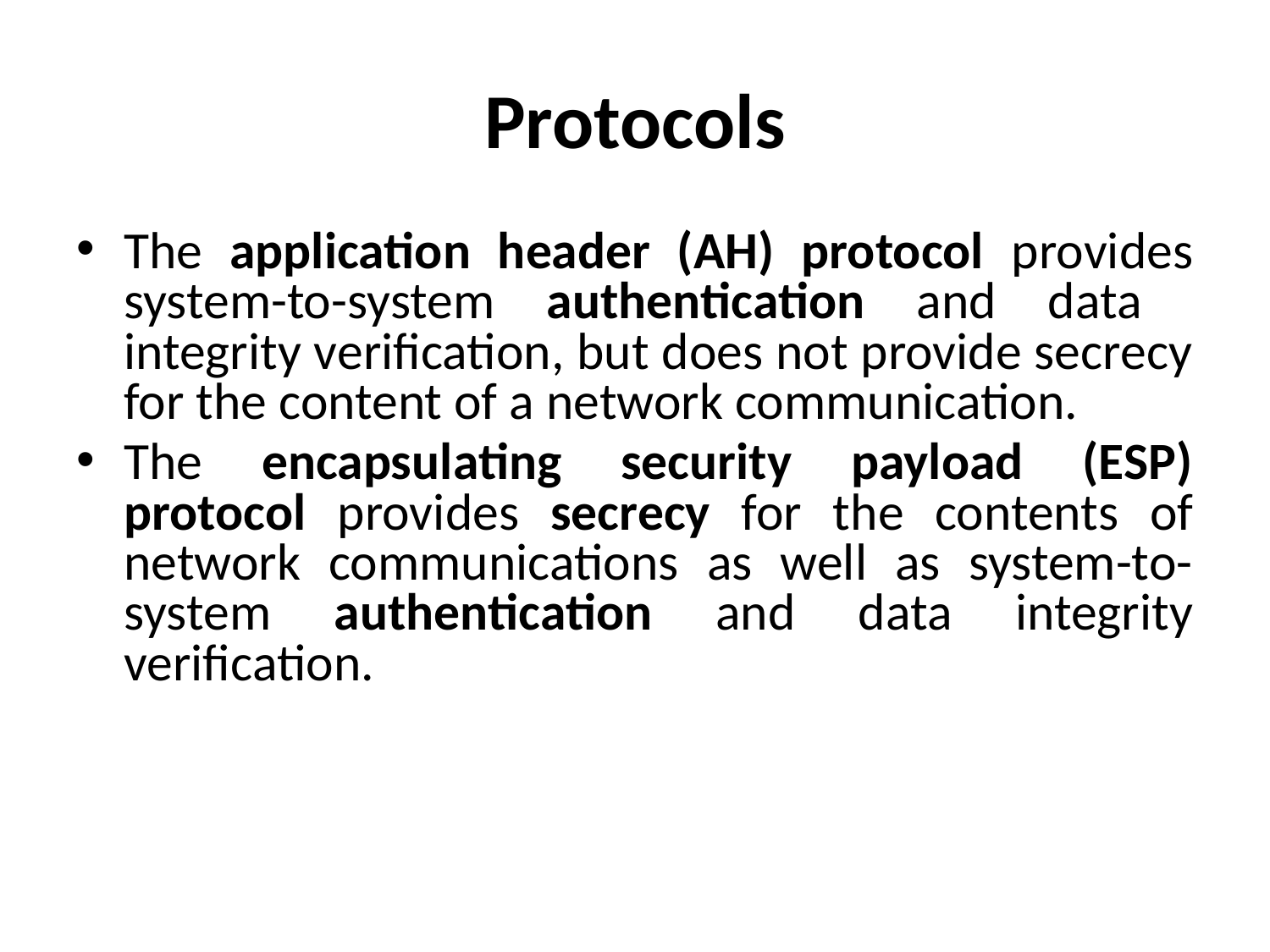

# Protocols
The application header (AH) protocol provides system-to-system authentication and data  integrity verification, but does not provide secrecy for the content of a network communication.
The encapsulating security payload (ESP) protocol provides secrecy for the contents of network communications as well as system-to-system authentication and data integrity verification.